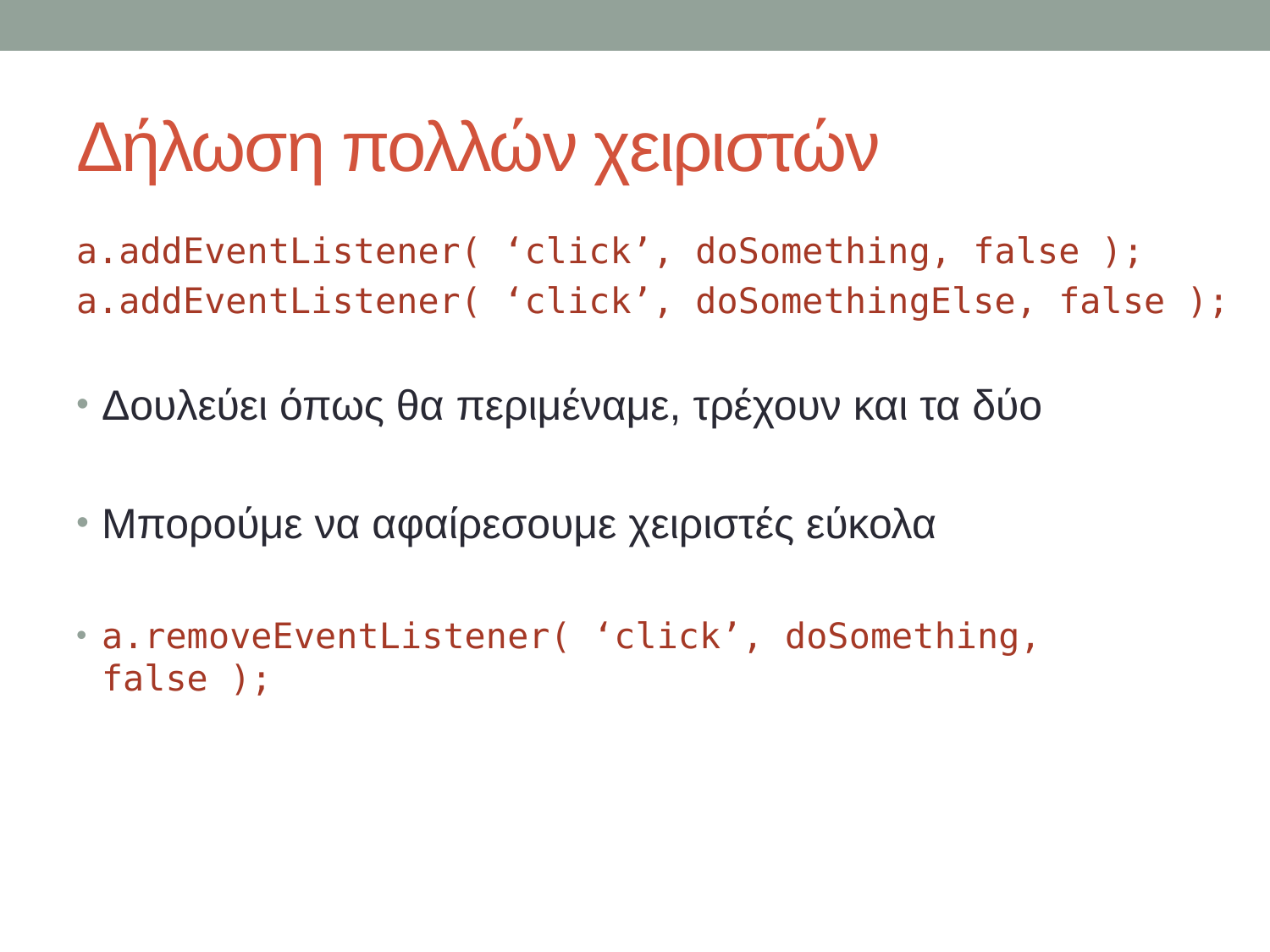

# Δήλωση πολλών χειριστών
a.addEventListener( ‘click’, doSomething, false );
a.addEventListener( ‘click’, doSomethingElse, false );

Δουλεύει όπως θα περιμέναμε, τρέχουν και τα δύο

Μπορούμε να αφαίρεσουμε χειριστές εύκολα

a.removeEventListener( ‘click’, doSomething, false );